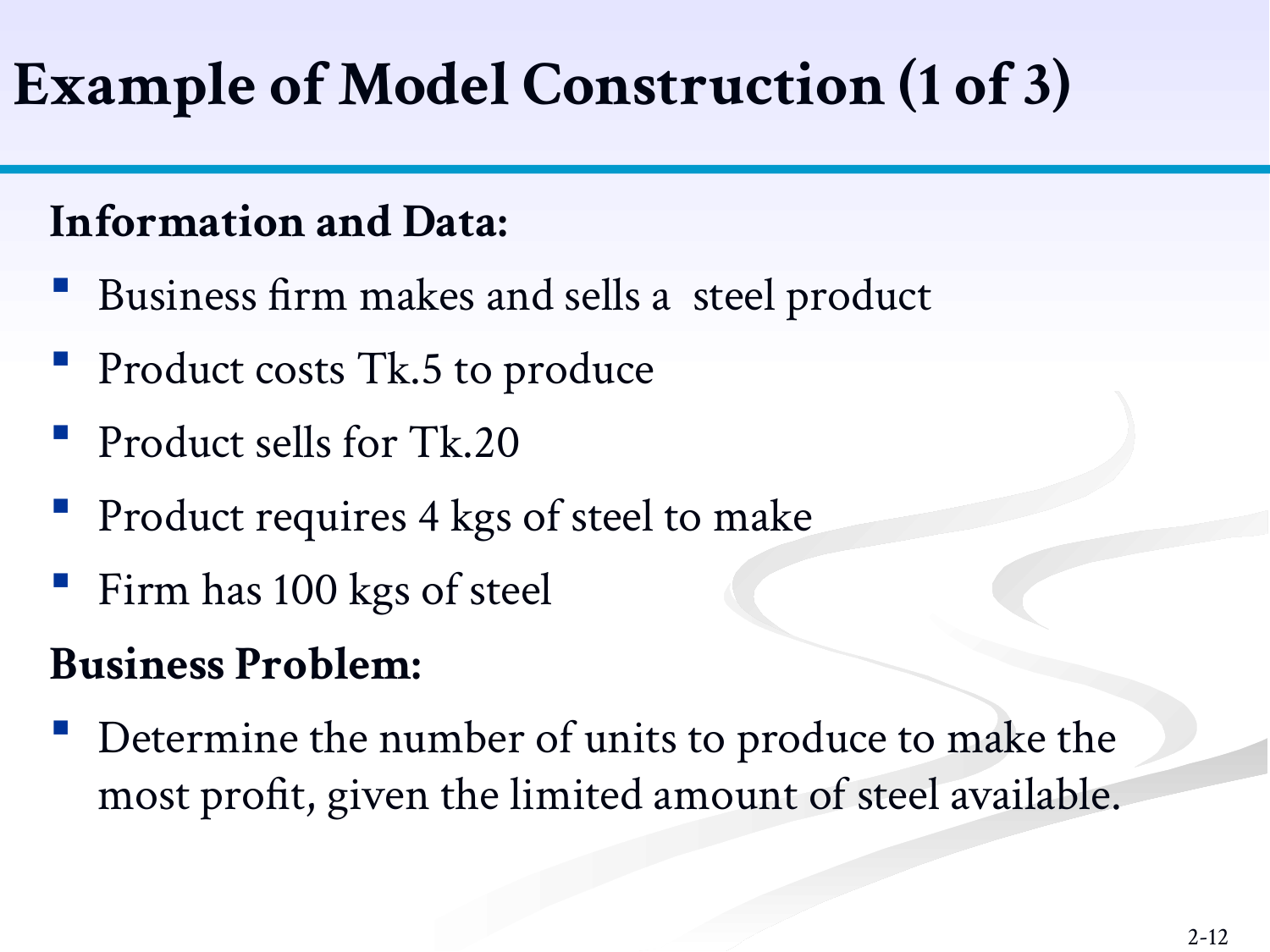

# Example of Model Construction (1 of 3)

Information and Data:
Business firm makes and sells a  steel product
Product costs Tk.5 to produce
Product sells for Tk.20
Product requires 4 kgs of steel to make
Firm has 100 kgs of steel
Business Problem:
Determine the number of units to produce to make the most profit, given the limited amount of steel available.